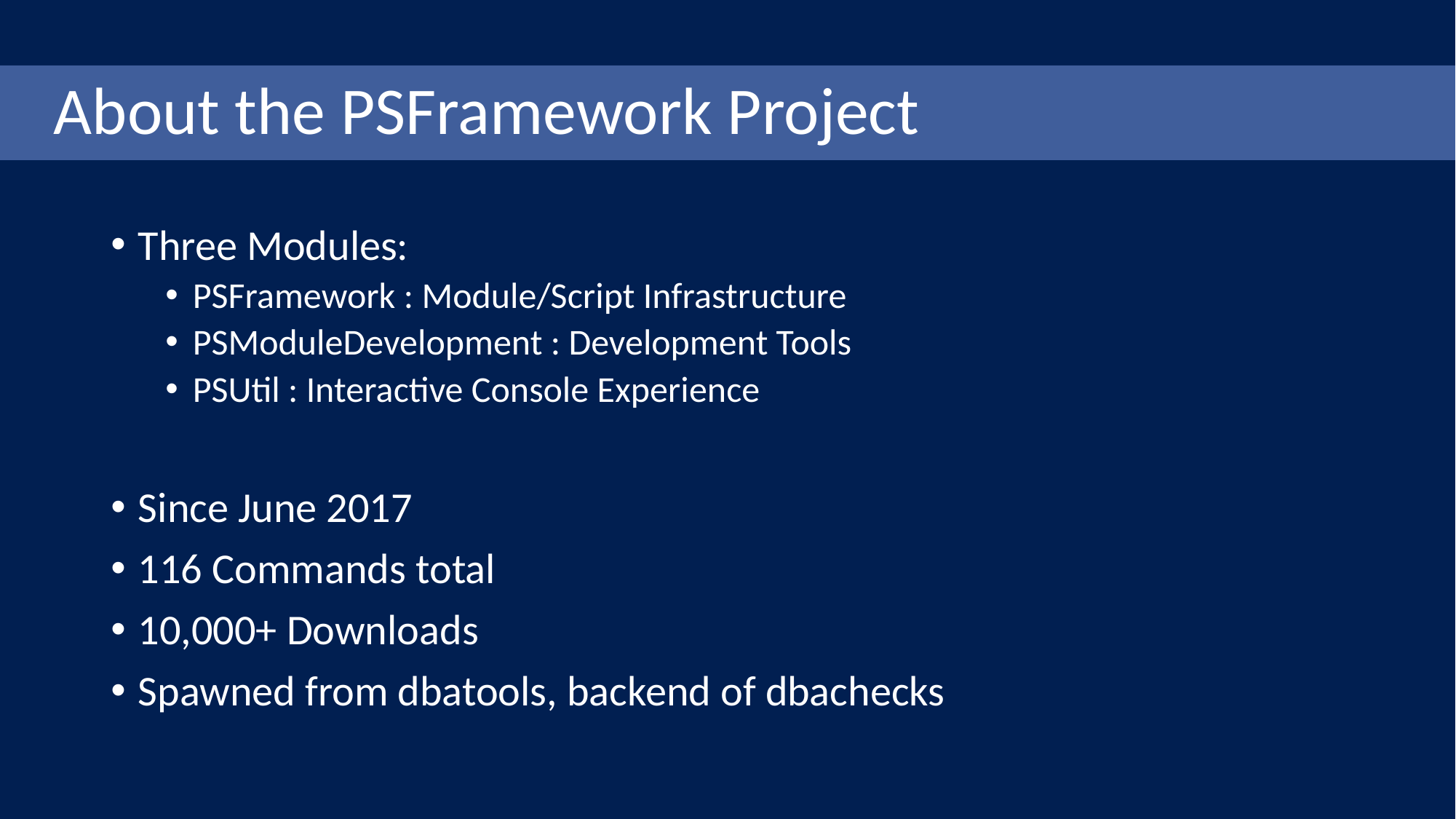

About the PSFramework Project
Three Modules:
PSFramework : Module/Script Infrastructure
PSModuleDevelopment : Development Tools
PSUtil : Interactive Console Experience

Since June 2017
116 Commands total
10,000+ Downloads
Spawned from dbatools, backend of dbachecks